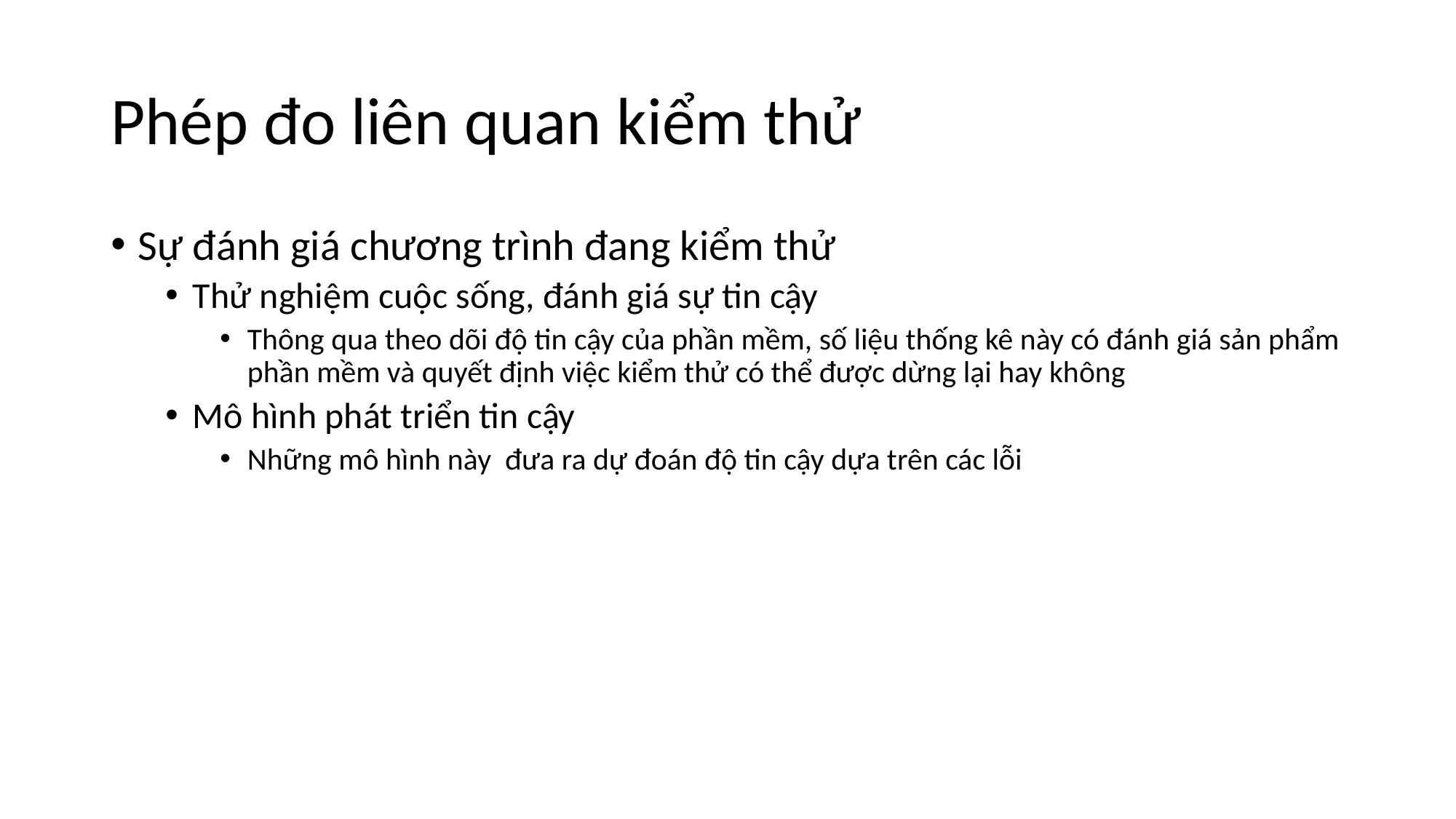

# Phép đo liên quan kiểm thử
Sự đánh giá chương trình đang kiểm thử
Thử nghiệm cuộc sống, đánh giá sự tin cậy
Thông qua theo dõi độ tin cậy của phần mềm, số liệu thống kê này có đánh giá sản phẩm phần mềm và quyết định việc kiểm thử có thể được dừng lại hay không
Mô hình phát triển tin cậy
Những mô hình này  đưa ra dự đoán độ tin cậy dựa trên các lỗi